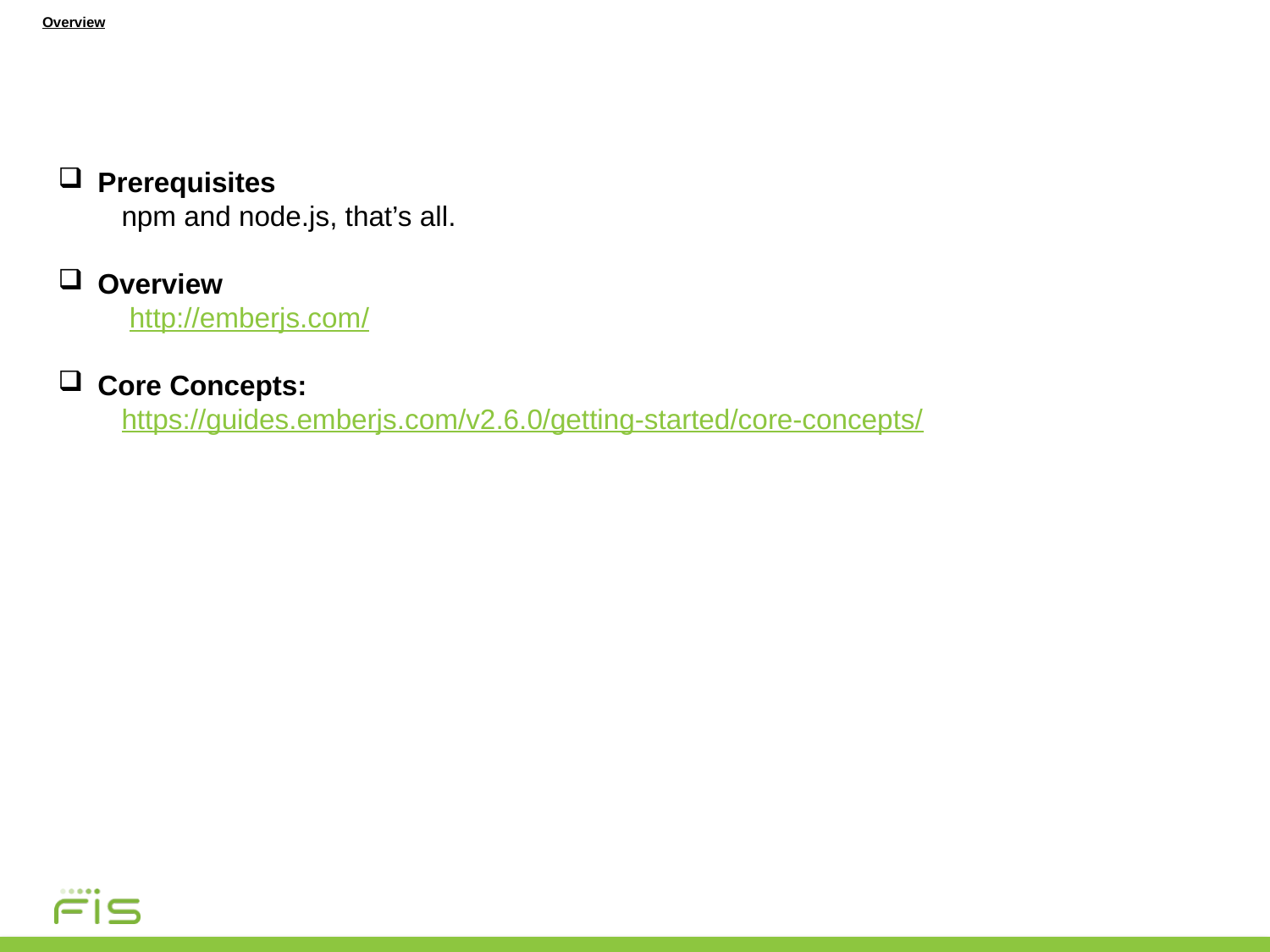

# Overview
Prerequisites
npm and node.js, that’s all.

Overview
 http://emberjs.com/

Core Concepts:
https://guides.emberjs.com/v2.6.0/getting-started/core-concepts/